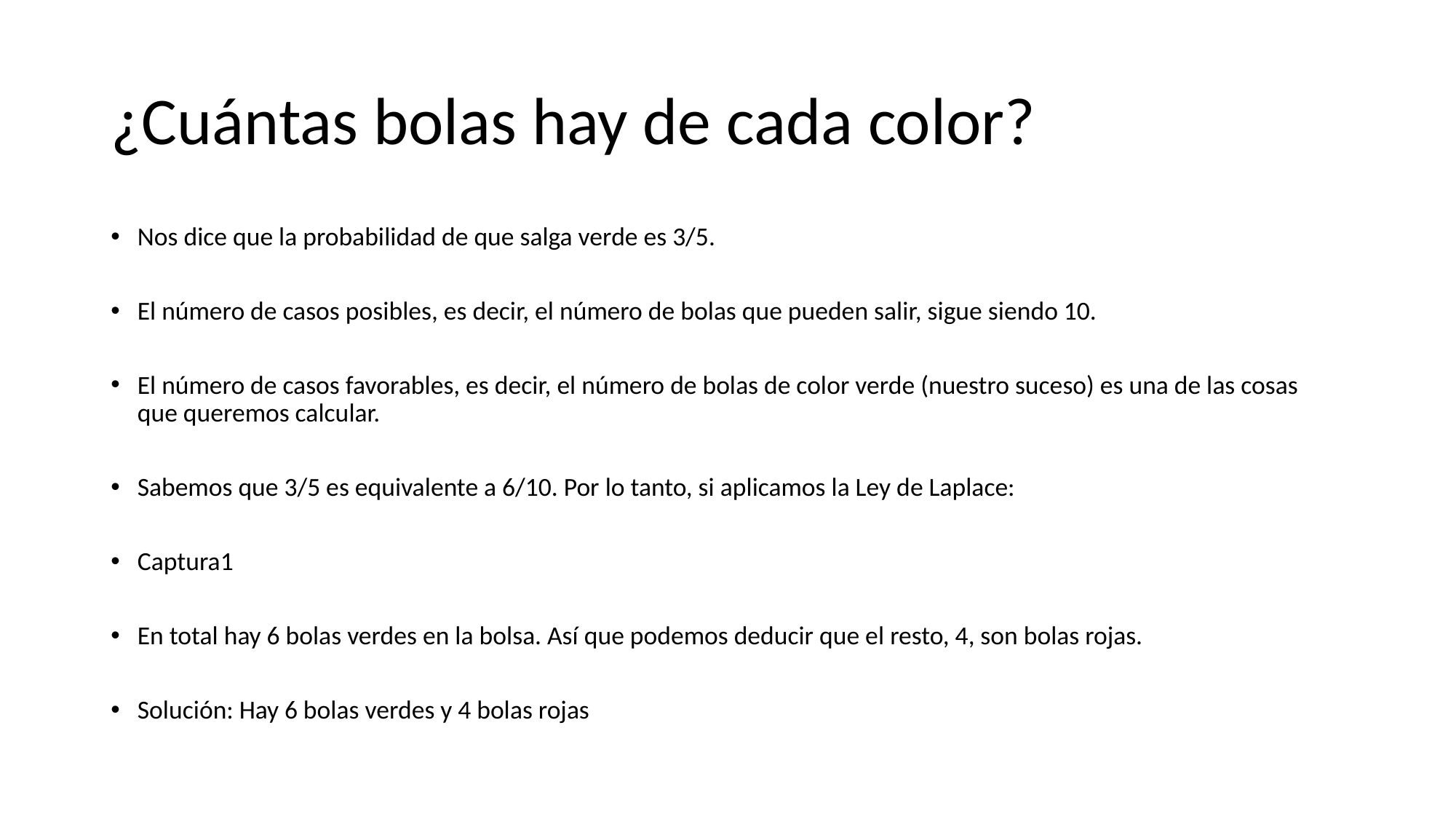

# ¿Cuántas bolas hay de cada color?
Nos dice que la probabilidad de que salga verde es 3/5.

El número de casos posibles, es decir, el número de bolas que pueden salir, sigue siendo 10.

El número de casos favorables, es decir, el número de bolas de color verde (nuestro suceso) es una de las cosas que queremos calcular.

Sabemos que 3/5 es equivalente a 6/10. Por lo tanto, si aplicamos la Ley de Laplace:

Captura1

En total hay 6 bolas verdes en la bolsa. Así que podemos deducir que el resto, 4, son bolas rojas.

Solución: Hay 6 bolas verdes y 4 bolas rojas